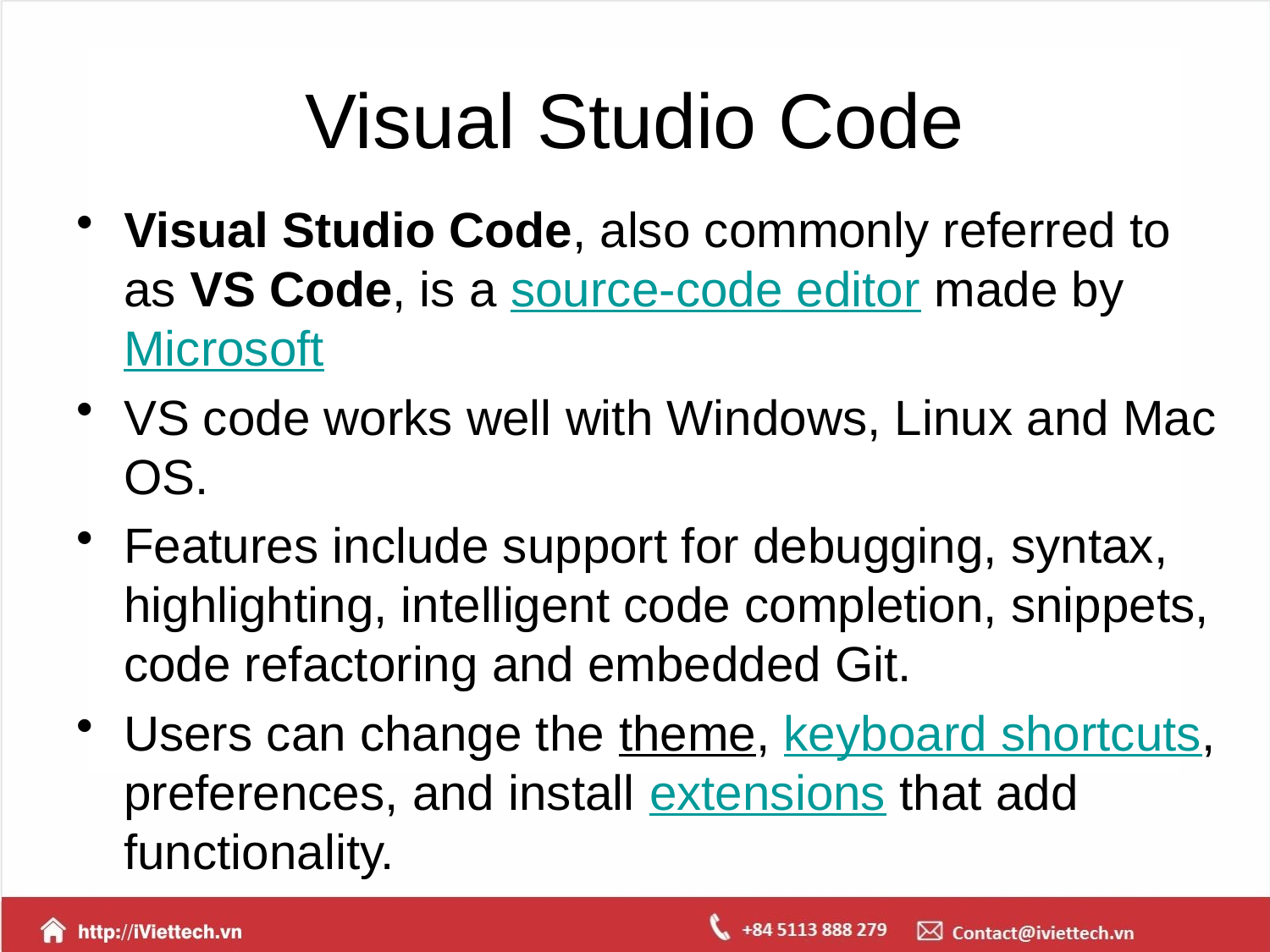

# Visual Studio Code
Visual Studio Code, also commonly referred to as VS Code, is a source-code editor made by Microsoft
VS code works well with Windows, Linux and Mac OS.
Features include support for debugging, syntax, highlighting, intelligent code completion, snippets, code refactoring and embedded Git.
Users can change the theme, keyboard shortcuts, preferences, and install extensions that add functionality.